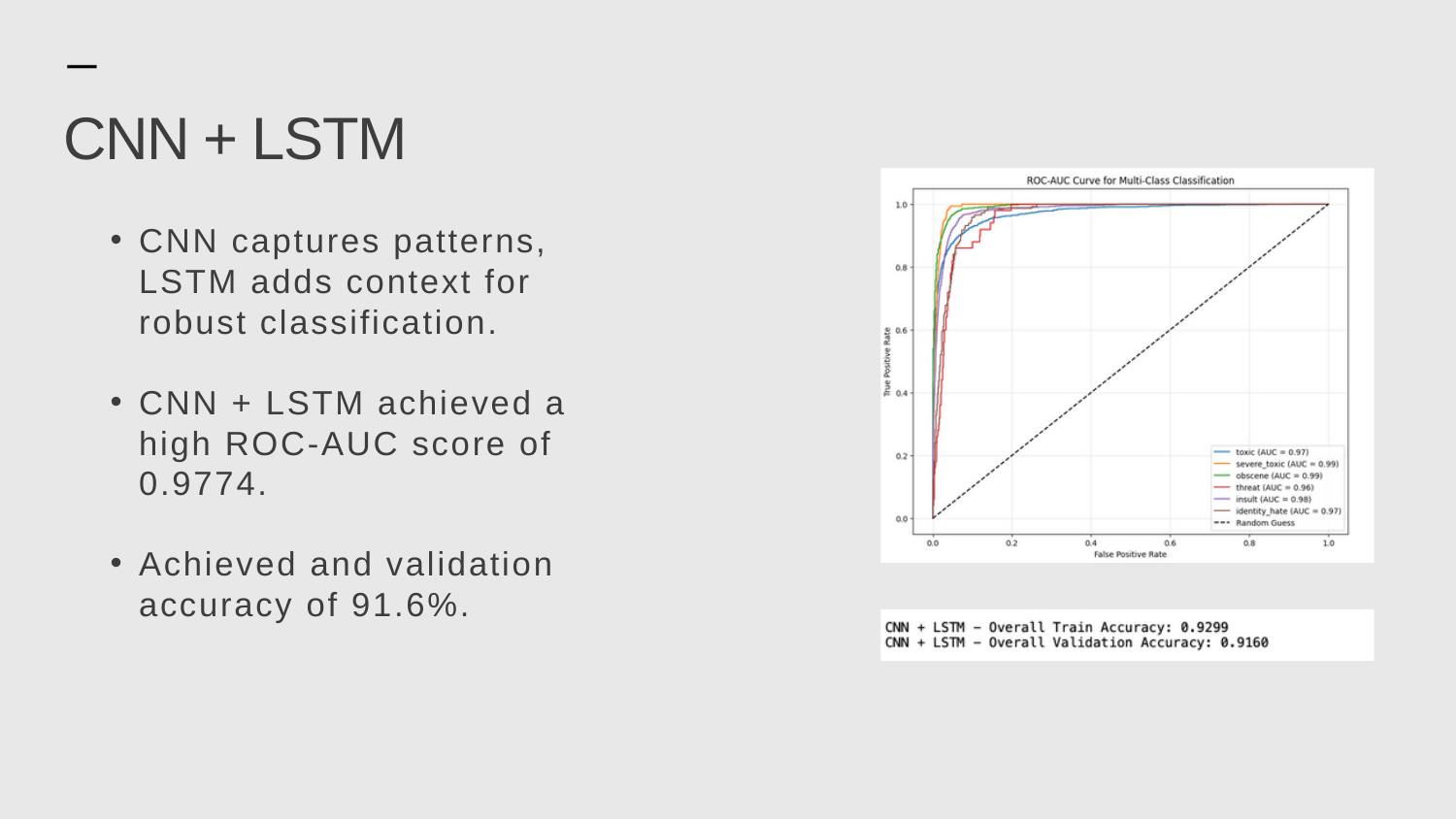

CNN + LSTM

CNN captures patterns, LSTM adds context for robust classification.

CNN + LSTM achieved a high ROC-AUC score of 0.9774.

Achieved and validation accuracy of 91.6%.